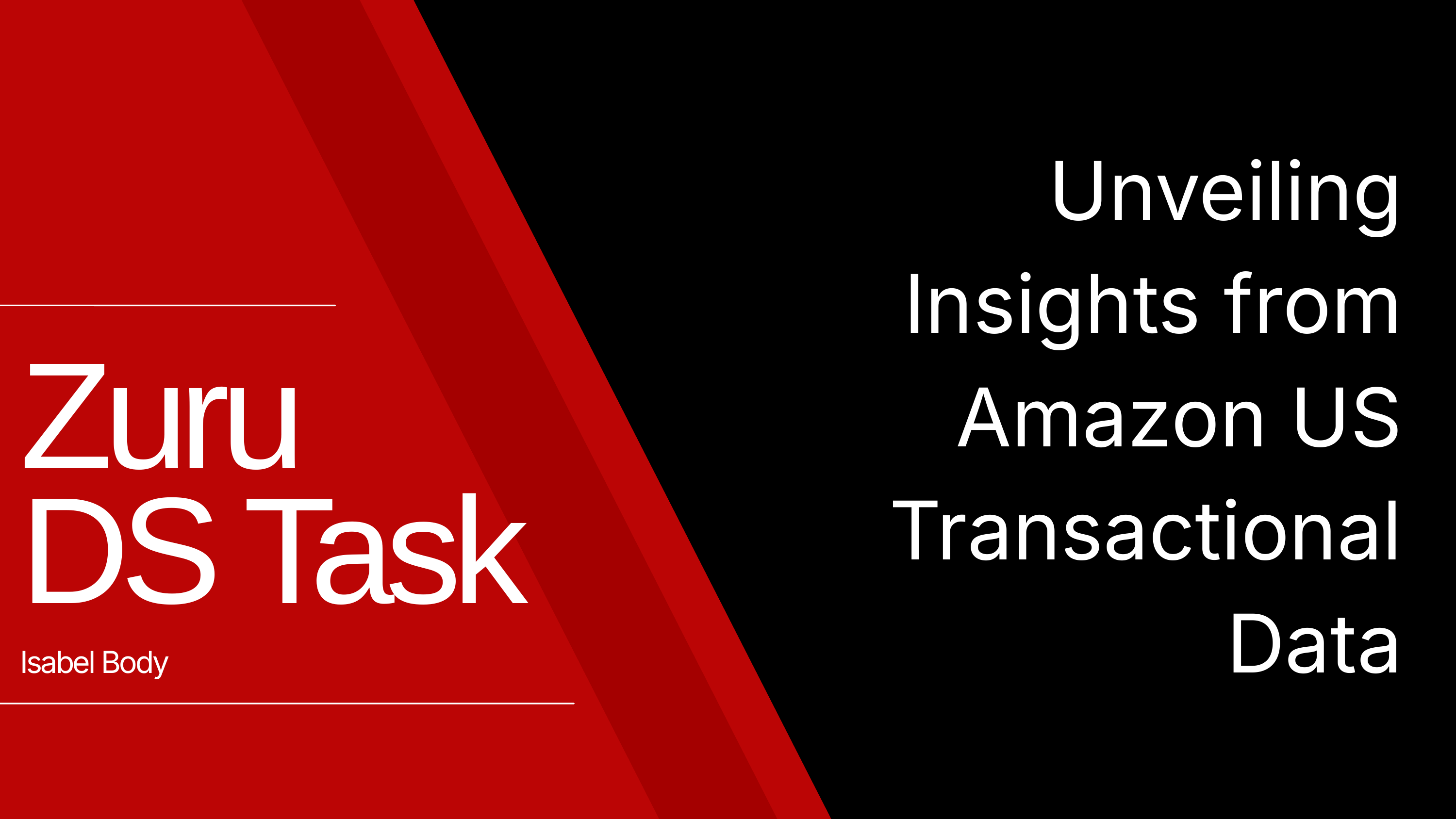

Unveiling Insights from Amazon US Transactional Data

Zuru
DS Task
Isabel Body